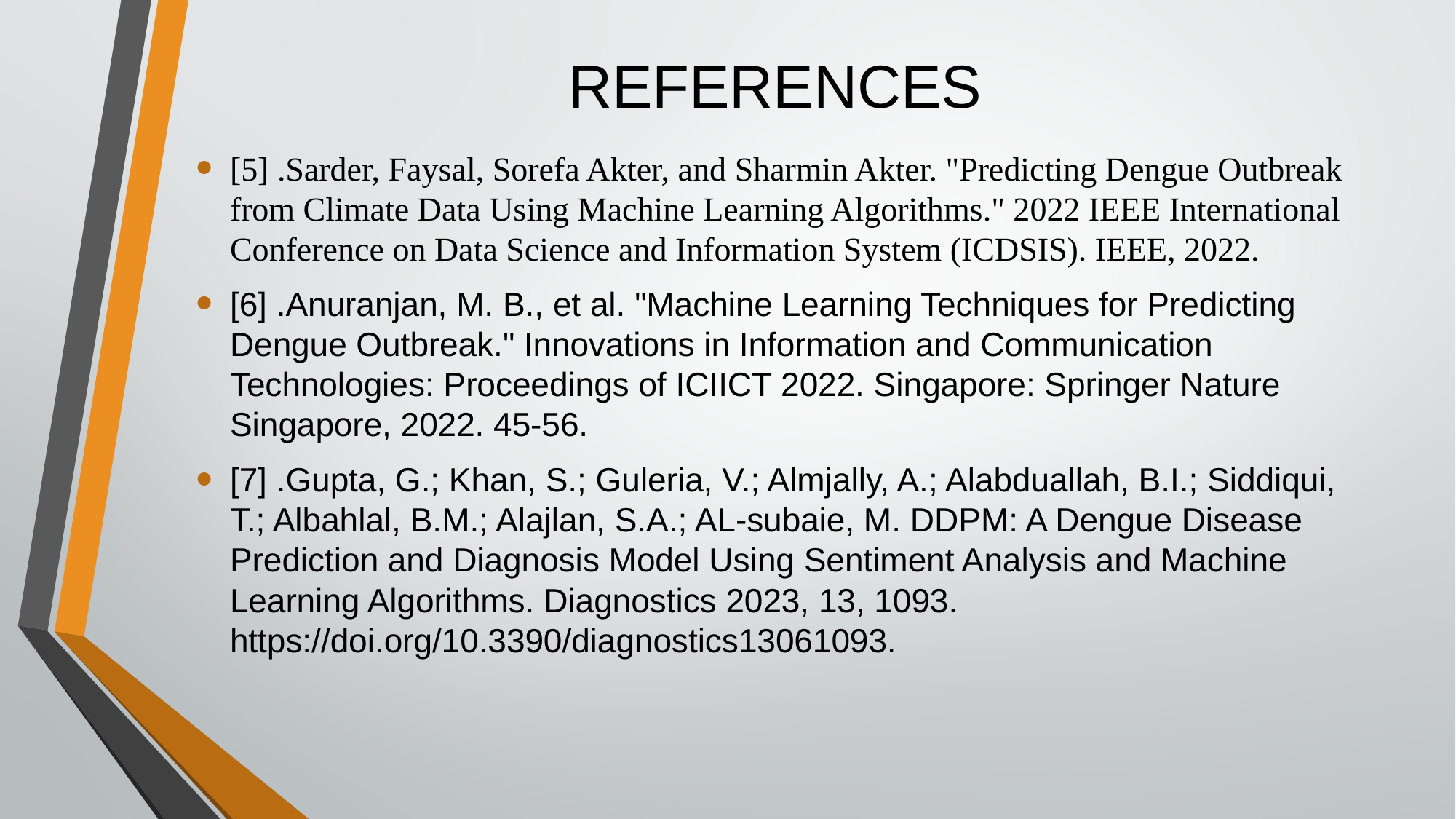

# REFERENCES
[5] .Sarder, Faysal, Sorefa Akter, and Sharmin Akter. "Predicting Dengue Outbreak from Climate Data Using Machine Learning Algorithms." 2022 IEEE International Conference on Data Science and Information System (ICDSIS). IEEE, 2022.
[6] .Anuranjan, M. B., et al. "Machine Learning Techniques for Predicting Dengue Outbreak." Innovations in Information and Communication Technologies: Proceedings of ICIICT 2022. Singapore: Springer Nature Singapore, 2022. 45-56.
[7] .Gupta, G.; Khan, S.; Guleria, V.; Almjally, A.; Alabduallah, B.I.; Siddiqui, T.; Albahlal, B.M.; Alajlan, S.A.; AL-subaie, M. DDPM: A Dengue Disease Prediction and Diagnosis Model Using Sentiment Analysis and Machine Learning Algorithms. Diagnostics 2023, 13, 1093. https://doi.org/10.3390/diagnostics13061093.